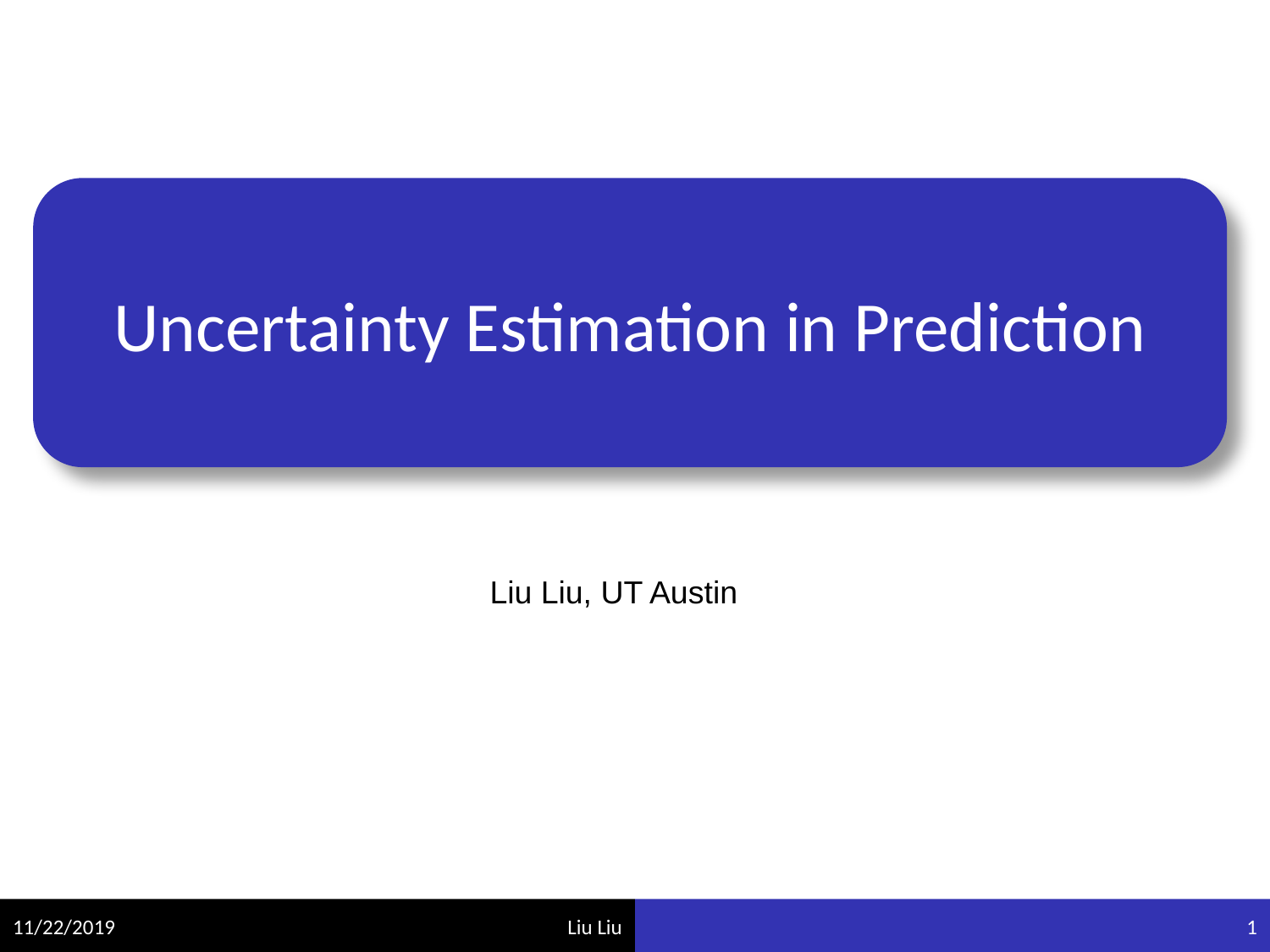

# Uncertainty Estimation in Prediction

Liu Liu, UT Austin
11/22/2019
1